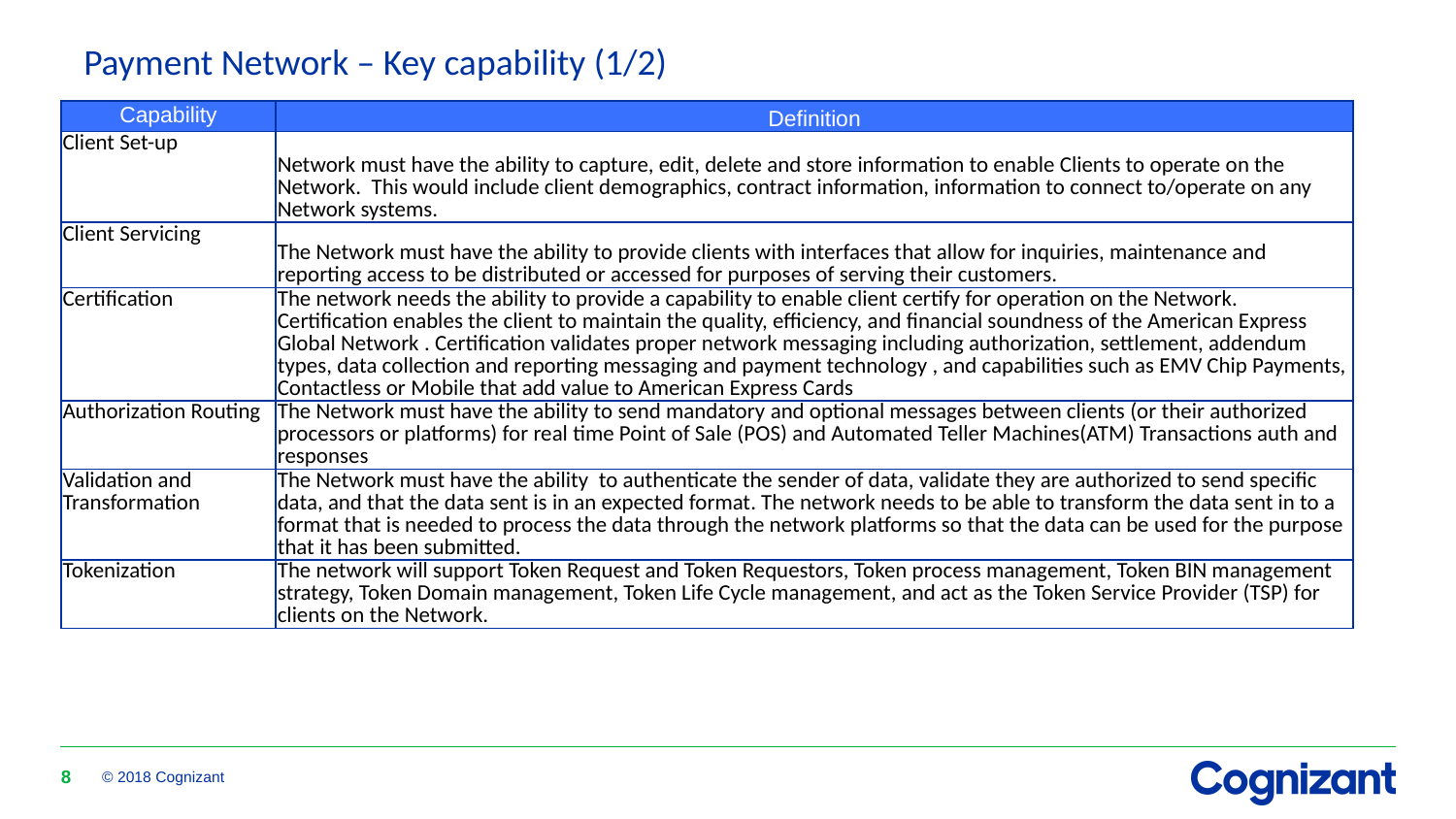

Payment Network – Key capability (1/2)
| Capability | Definition |
| --- | --- |
| Client Set-up | Network must have the ability to capture, edit, delete and store information to enable Clients to operate on the Network. This would include client demographics, contract information, information to connect to/operate on any Network systems. |
| Client Servicing | The Network must have the ability to provide clients with interfaces that allow for inquiries, maintenance and reporting access to be distributed or accessed for purposes of serving their customers. |
| Certification | The network needs the ability to provide a capability to enable client certify for operation on the Network. Certification enables the client to maintain the quality, efficiency, and financial soundness of the American Express Global Network . Certification validates proper network messaging including authorization, settlement, addendum types, data collection and reporting messaging and payment technology , and capabilities such as EMV Chip Payments, Contactless or Mobile that add value to American Express Cards |
| Authorization Routing | The Network must have the ability to send mandatory and optional messages between clients (or their authorized processors or platforms) for real time Point of Sale (POS) and Automated Teller Machines(ATM) Transactions auth and responses |
| Validation and Transformation | The Network must have the ability to authenticate the sender of data, validate they are authorized to send specific data, and that the data sent is in an expected format. The network needs to be able to transform the data sent in to a format that is needed to process the data through the network platforms so that the data can be used for the purpose that it has been submitted. |
| Tokenization | The network will support Token Request and Token Requestors, Token process management, Token BIN management strategy, Token Domain management, Token Life Cycle management, and act as the Token Service Provider (TSP) for clients on the Network. |
8
© 2018 Cognizant